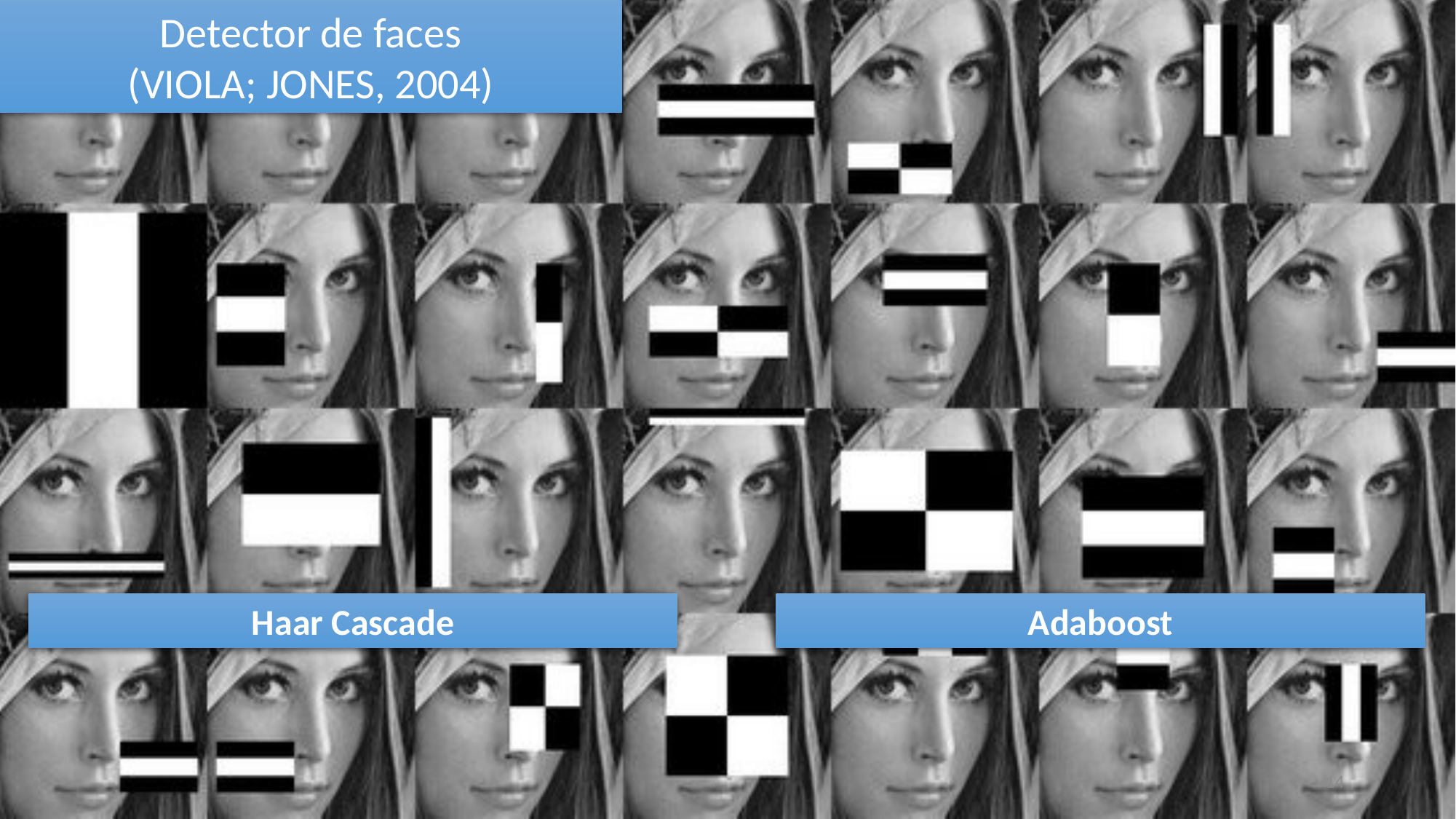

Detector de faces
(VIOLA; JONES, 2004)
Adaboost
Haar Cascade
14